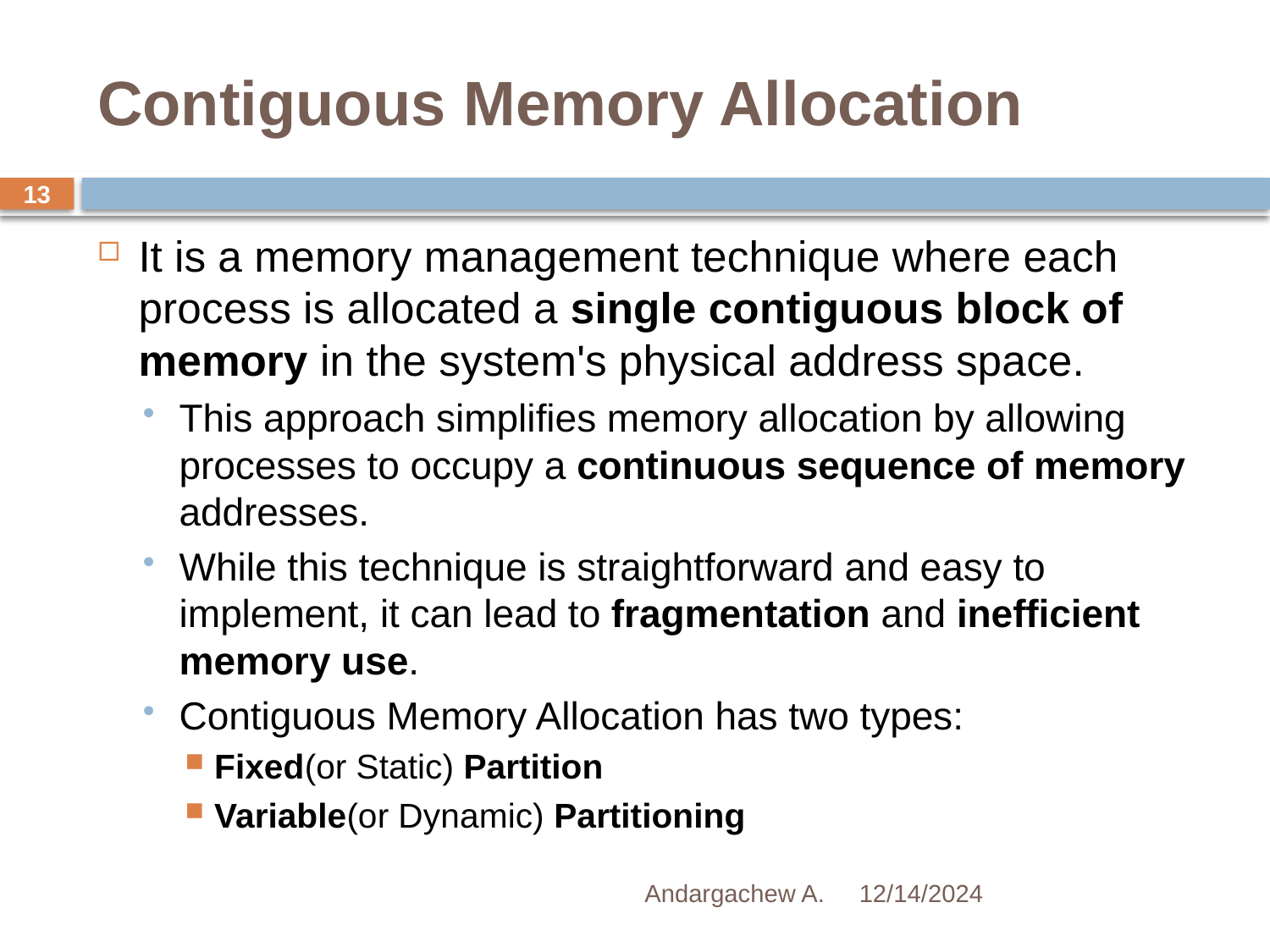

# Contiguous Memory Allocation
13
It is a memory management technique where each process is allocated a single contiguous block of memory in the system's physical address space.
This approach simplifies memory allocation by allowing processes to occupy a continuous sequence of memory addresses.
While this technique is straightforward and easy to implement, it can lead to fragmentation and inefficient memory use.
Contiguous Memory Allocation has two types:
Fixed(or Static) Partition
Variable(or Dynamic) Partitioning

Andargachew A.
12/14/2024